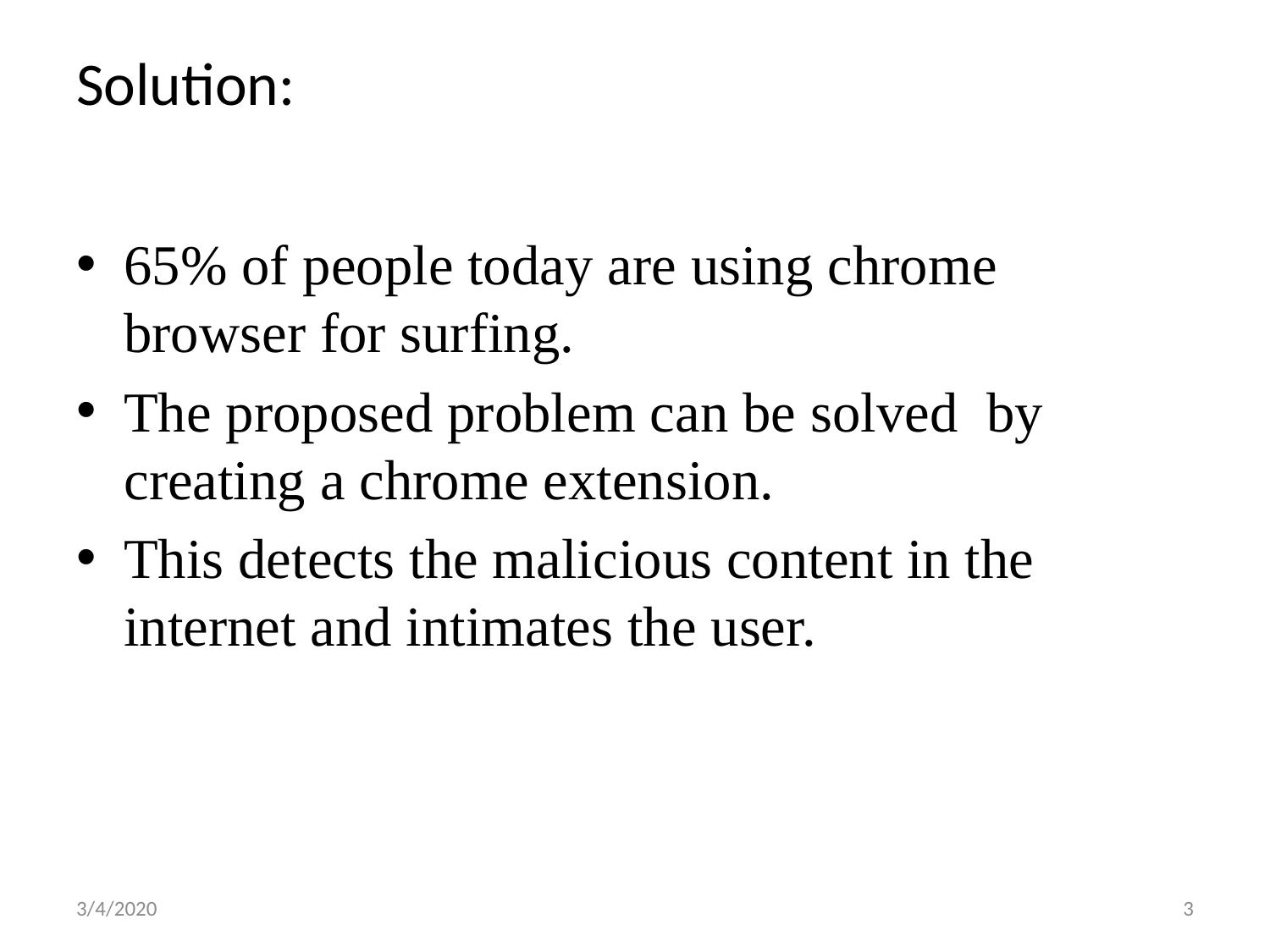

# Solution:
65% of people today are using chrome browser for surfing.
The proposed problem can be solved  by creating a chrome extension.
This detects the malicious content in the internet and intimates the user.
3/4/2020
3